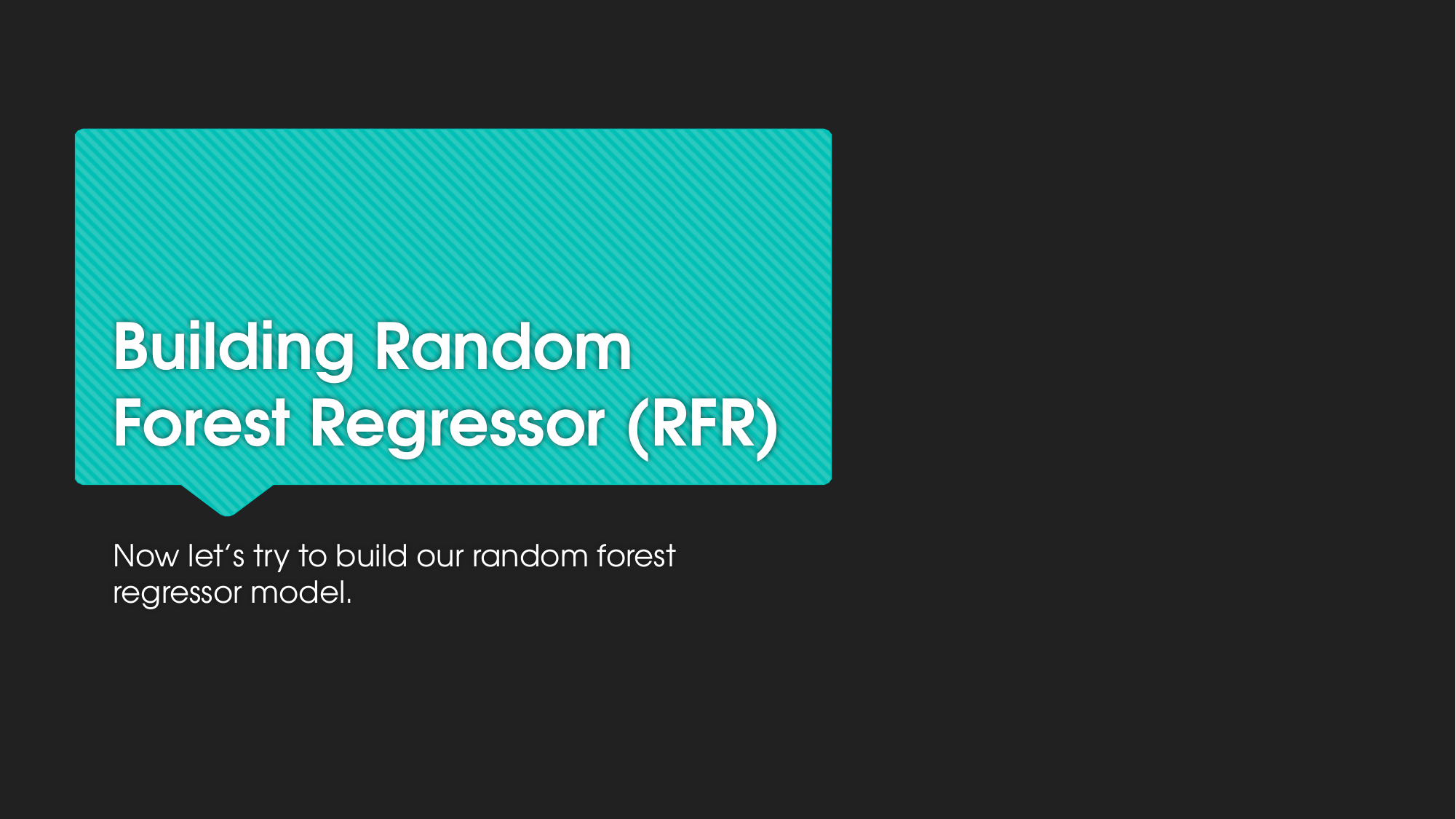

# Building Random Forest Regressor (RFR)
Now let’s try to build our random forest regressor model.